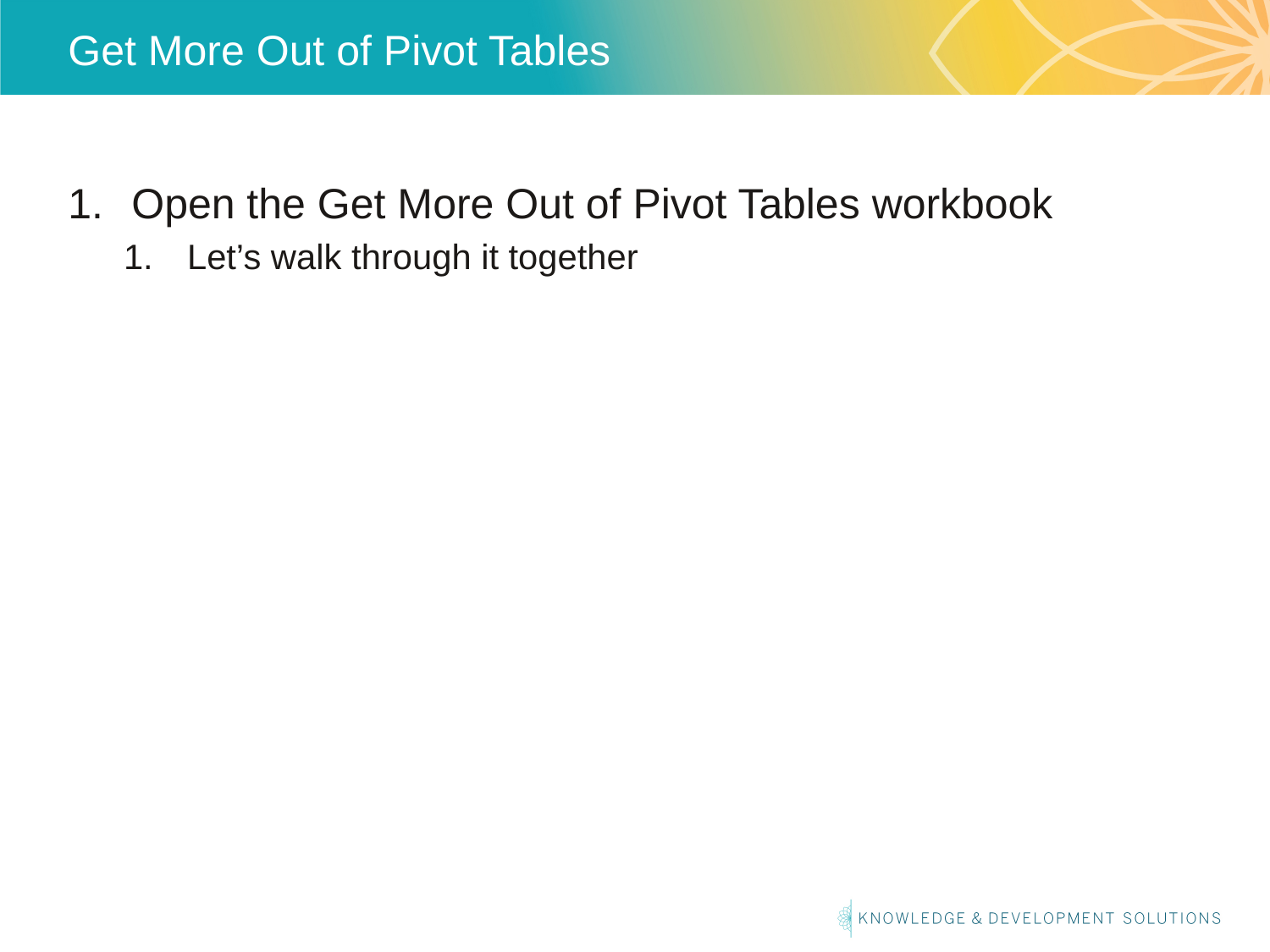

# Get More Out of Pivot Tables
Open the Get More Out of Pivot Tables workbook
Let’s walk through it together